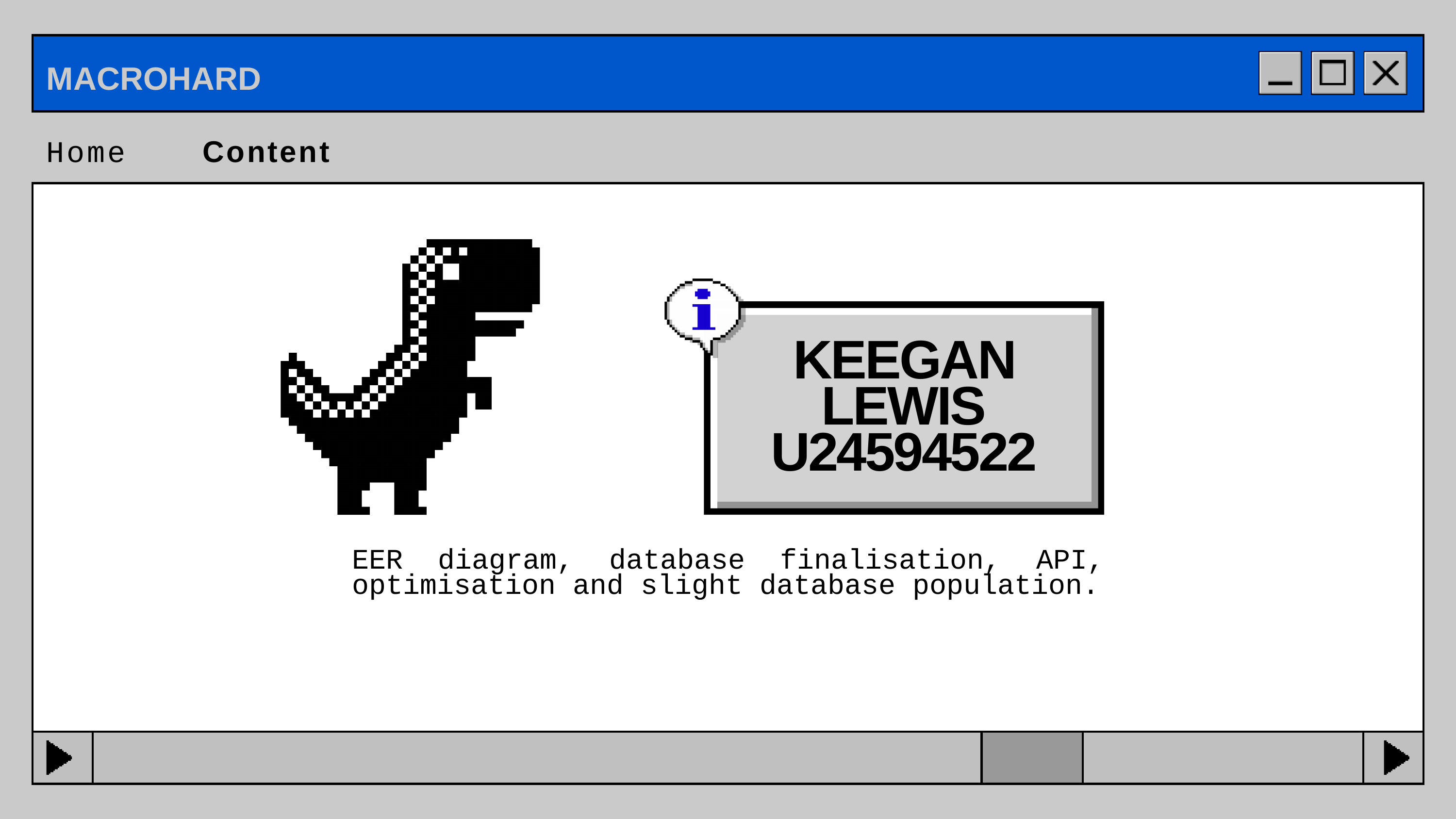

MACROHARD

Home
Content

KEEGAN LEWIS
U24594522
EER diagram, database finalisation, API, optimisation and slight database population.